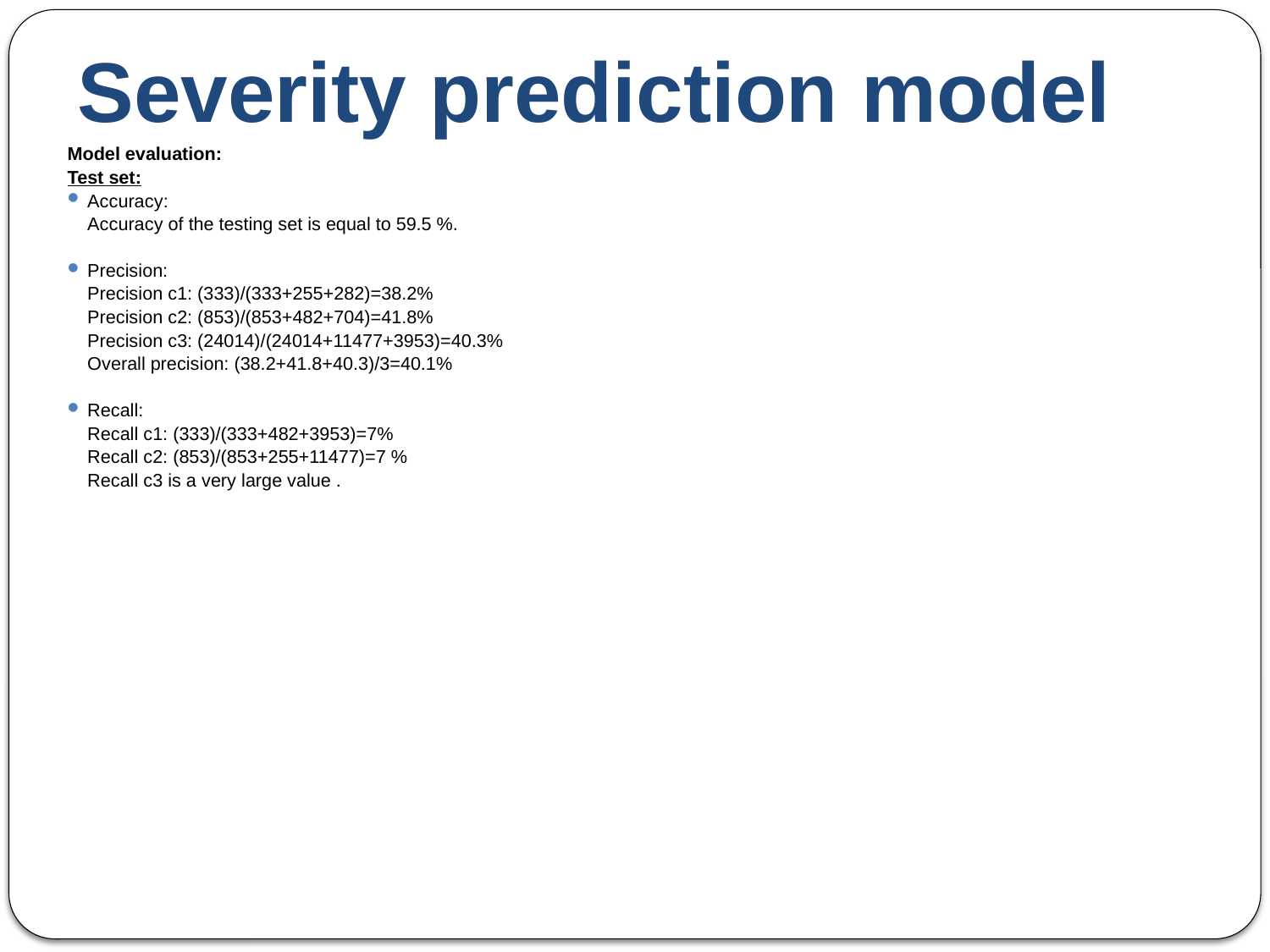

# Severity prediction model
Model evaluation:
Test set:
Accuracy:
   	Accuracy of the testing set is equal to 59.5 %.

Precision:
	Precision c1: (333)/(333+255+282)=38.2%
	Precision c2: (853)/(853+482+704)=41.8%
	Precision c3: (24014)/(24014+11477+3953)=40.3%
	Overall precision: (38.2+41.8+40.3)/3=40.1%

Recall:
	Recall c1: (333)/(333+482+3953)=7%
	Recall c2: (853)/(853+255+11477)=7 %
	Recall c3 is a very large value .